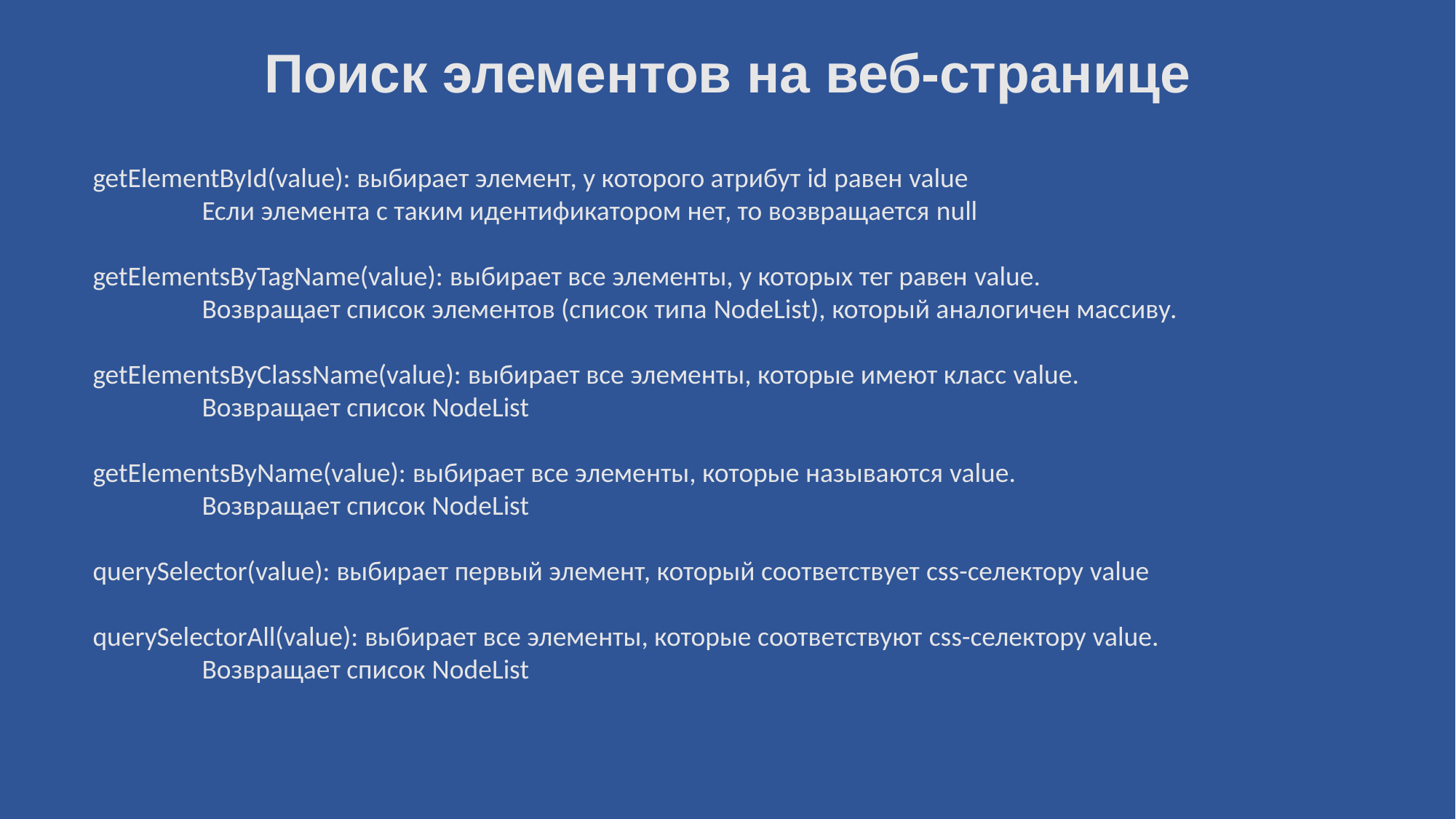

# Поиск элементов на веб-странице
getElementById(value): выбирает элемент, у которого атрибут id равен value
	Если элемента с таким идентификатором нет, то возвращается null

getElementsByTagName(value): выбирает все элементы, у которых тег равен value.
	Возвращает список элементов (список типа NodeList), который аналогичен массиву.

getElementsByClassName(value): выбирает все элементы, которые имеют класс value.
	Возвращает список NodeList

getElementsByName(value): выбирает все элементы, которые называются value.
	Возвращает список NodeList

querySelector(value): выбирает первый элемент, который соответствует css-селектору value

querySelectorAll(value): выбирает все элементы, которые соответствуют css-селектору value.
	Возвращает список NodeList